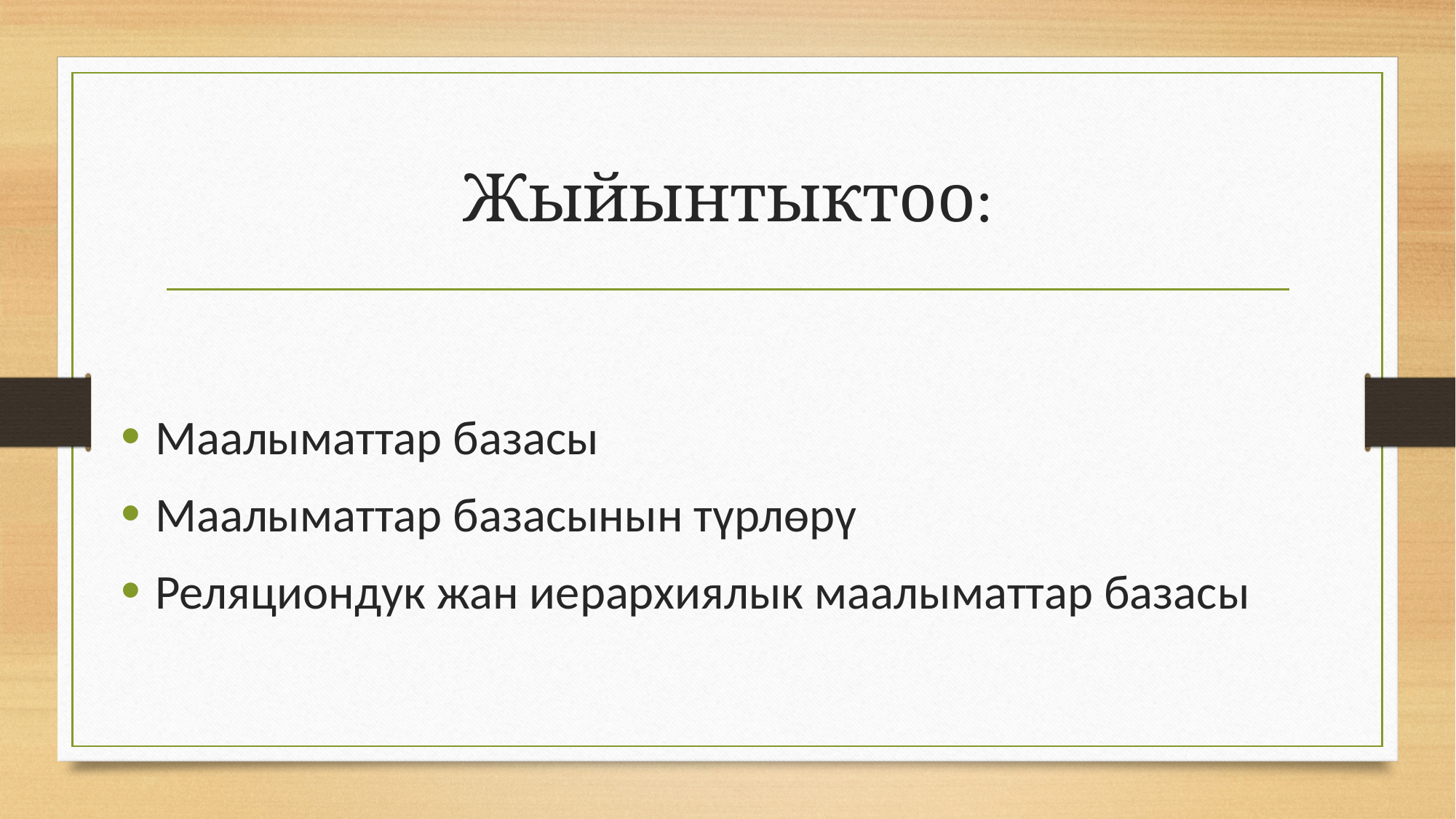

# Жыйынтыктоо:
Маалыматтар базасы
Маалыматтар базасынын түрлөрү
Реляциондук жан иерархиялык маалыматтар базасы